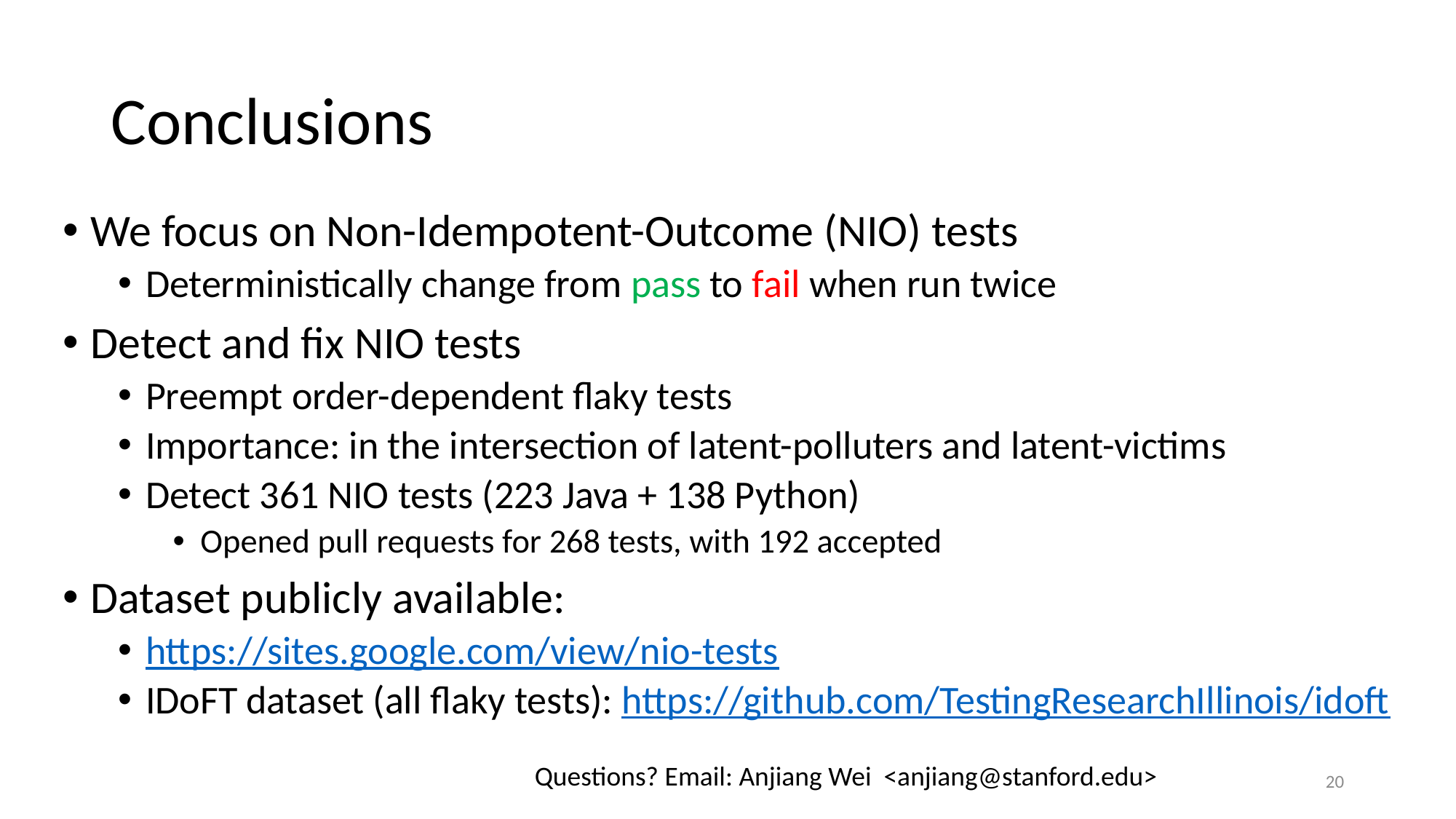

# Conclusions
We focus on Non-Idempotent-Outcome (NIO) tests
Deterministically change from pass to fail when run twice
Detect and fix NIO tests
Preempt order-dependent flaky tests
Importance: in the intersection of latent-polluters and latent-victims
Detect 361 NIO tests (223 Java + 138 Python)
Opened pull requests for 268 tests, with 192 accepted
Dataset publicly available:
https://sites.google.com/view/nio-tests
IDoFT dataset (all flaky tests): https://github.com/TestingResearchIllinois/idoft

Questions? Email: Anjiang Wei  <anjiang@stanford.edu>
20